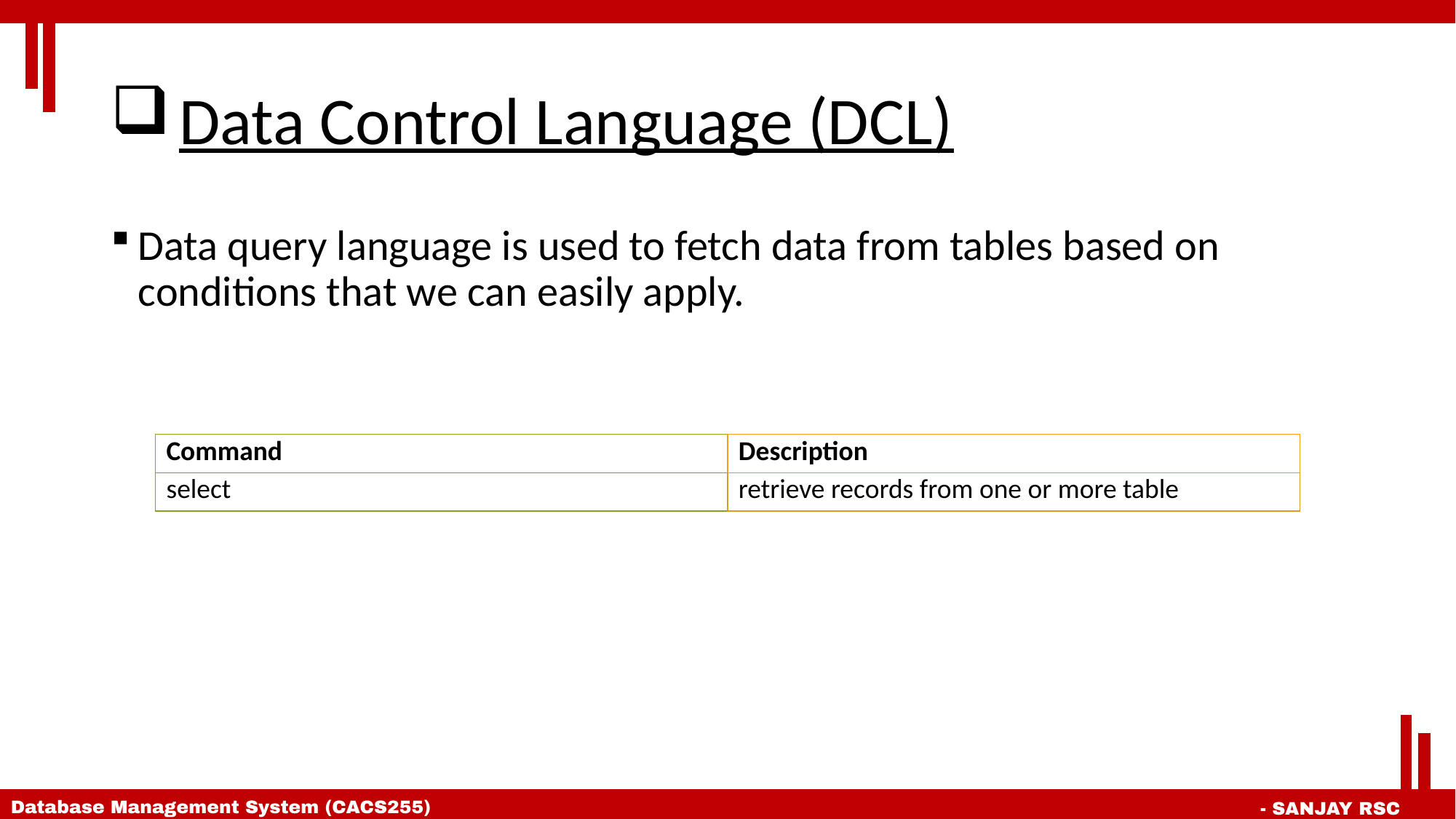

# Data Control Language (DCL)
Data query language is used to fetch data from tables based on conditions that we can easily apply.
| Command | Description |
| --- | --- |
| select | retrieve records from one or more table |